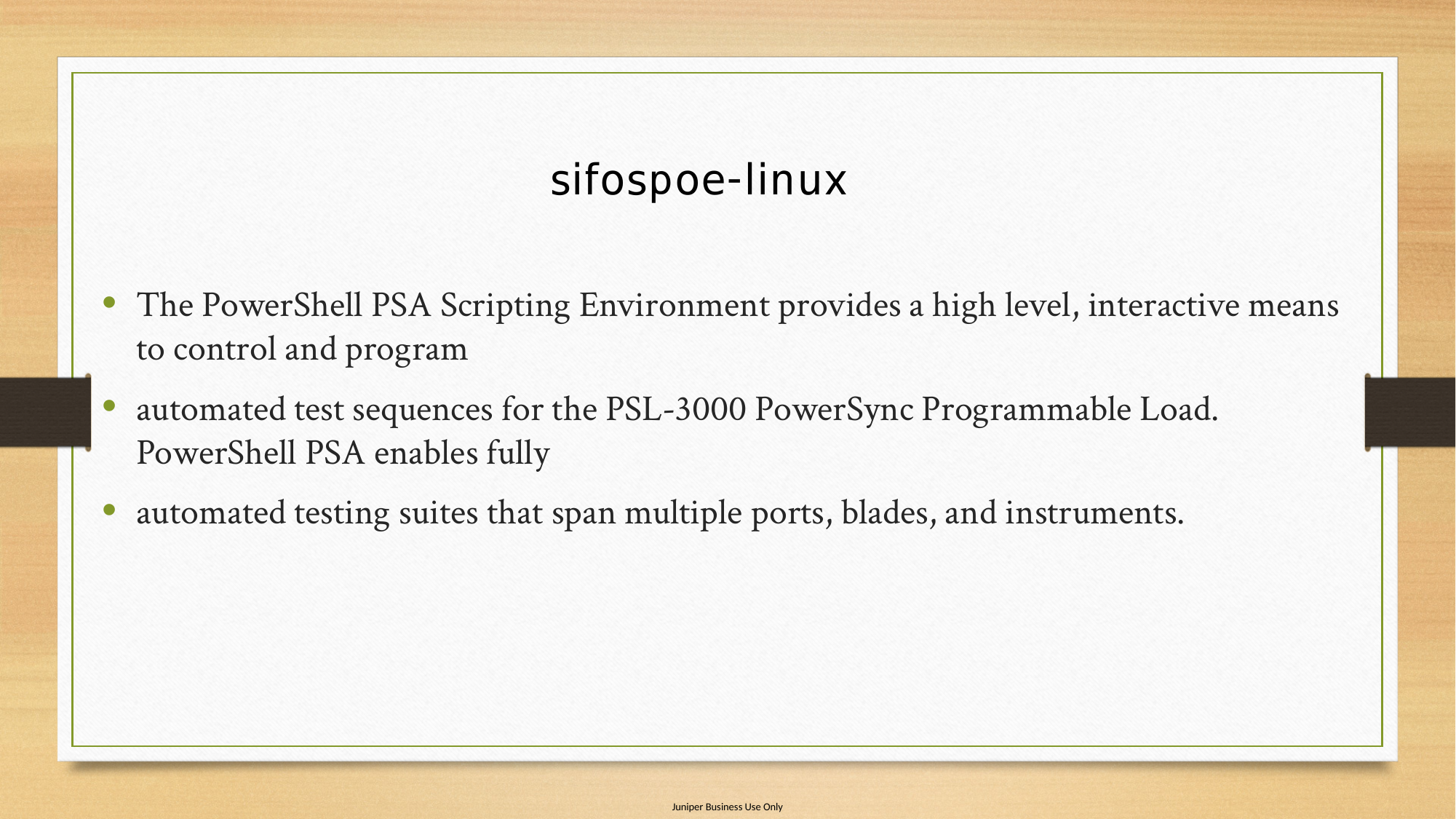

sifospoe-linux

The PowerShell PSA Scripting Environment provides a high level, interactive means to control and program
automated test sequences for the PSL-3000 PowerSync Programmable Load. PowerShell PSA enables fully
automated testing suites that span multiple ports, blades, and instruments.